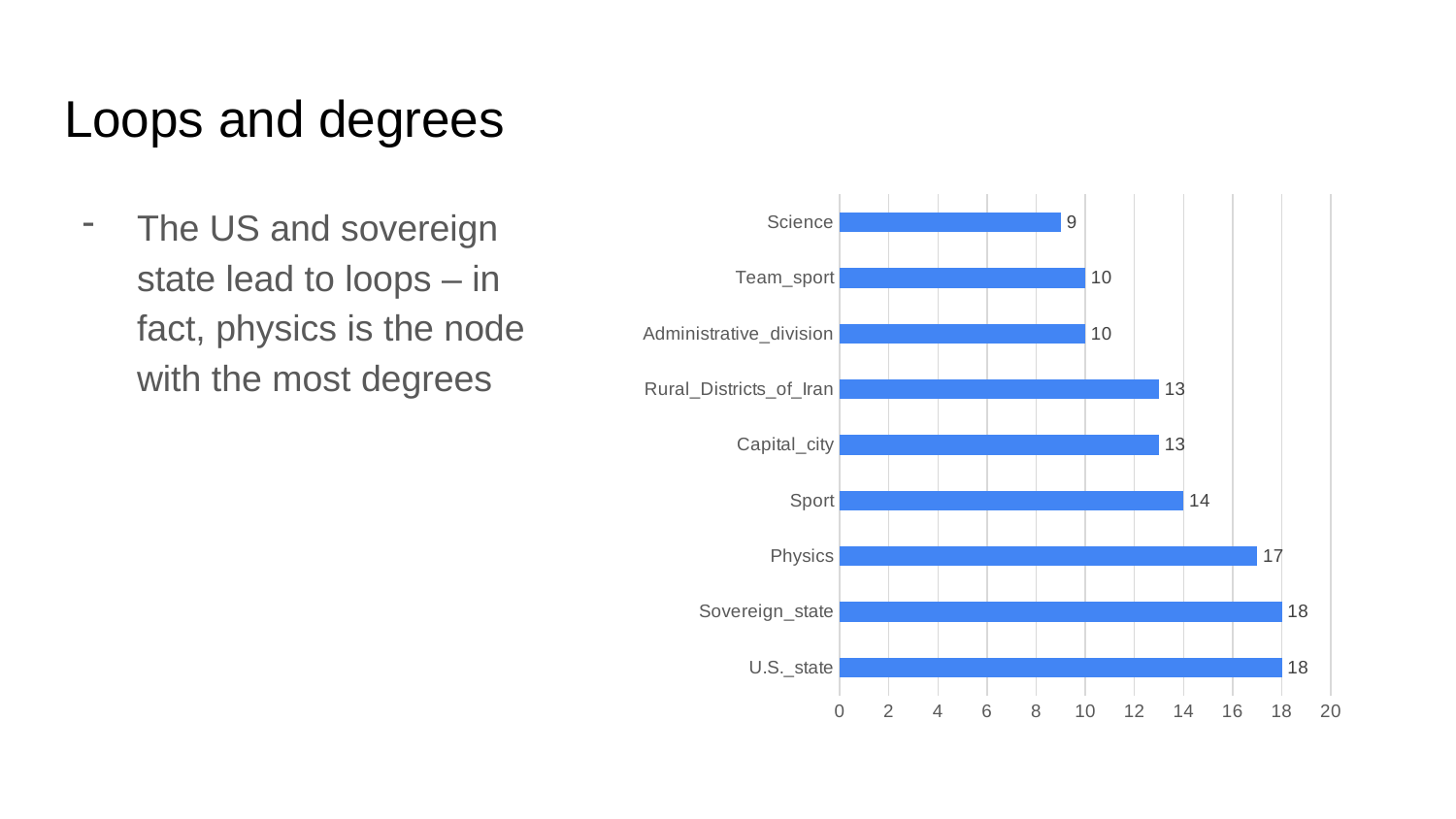

# Loops and degrees
The US and sovereign state lead to loops – in fact, physics is the node with the most degrees

### Chart

| Category |  |
|---|---|
| U.S._state | 18.0 |
| Sovereign_state | 18.0 |
| Physics | 17.0 |
| Sport | 14.0 |
| Capital_city | 13.0 |
| Rural_Districts_of_Iran | 13.0 |
| Administrative_division | 10.0 |
| Team_sport | 10.0 |
| Science | 9.0 |

### Chart

| Category |
|---|